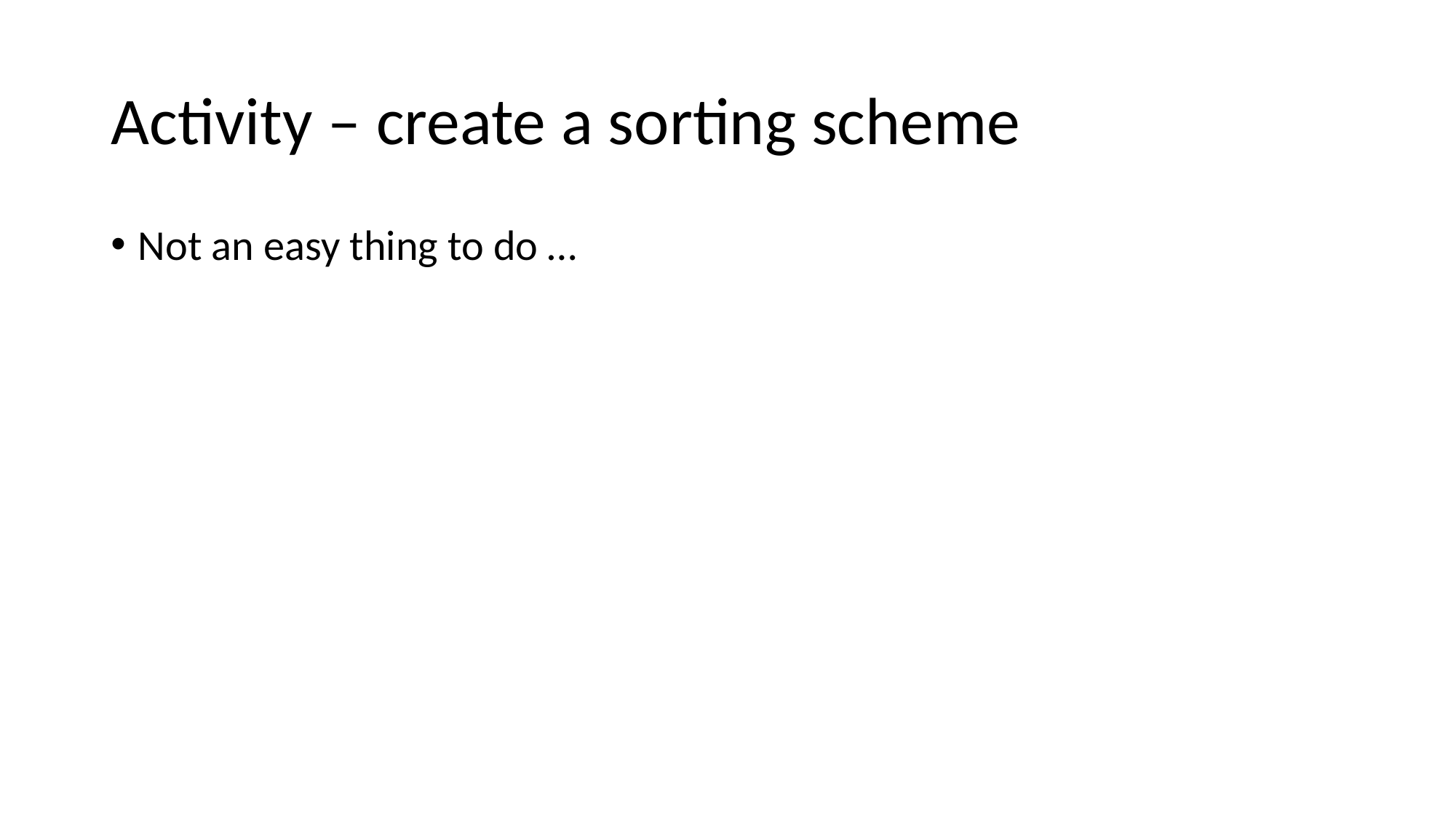

# Activity – create a sorting scheme
Not an easy thing to do …